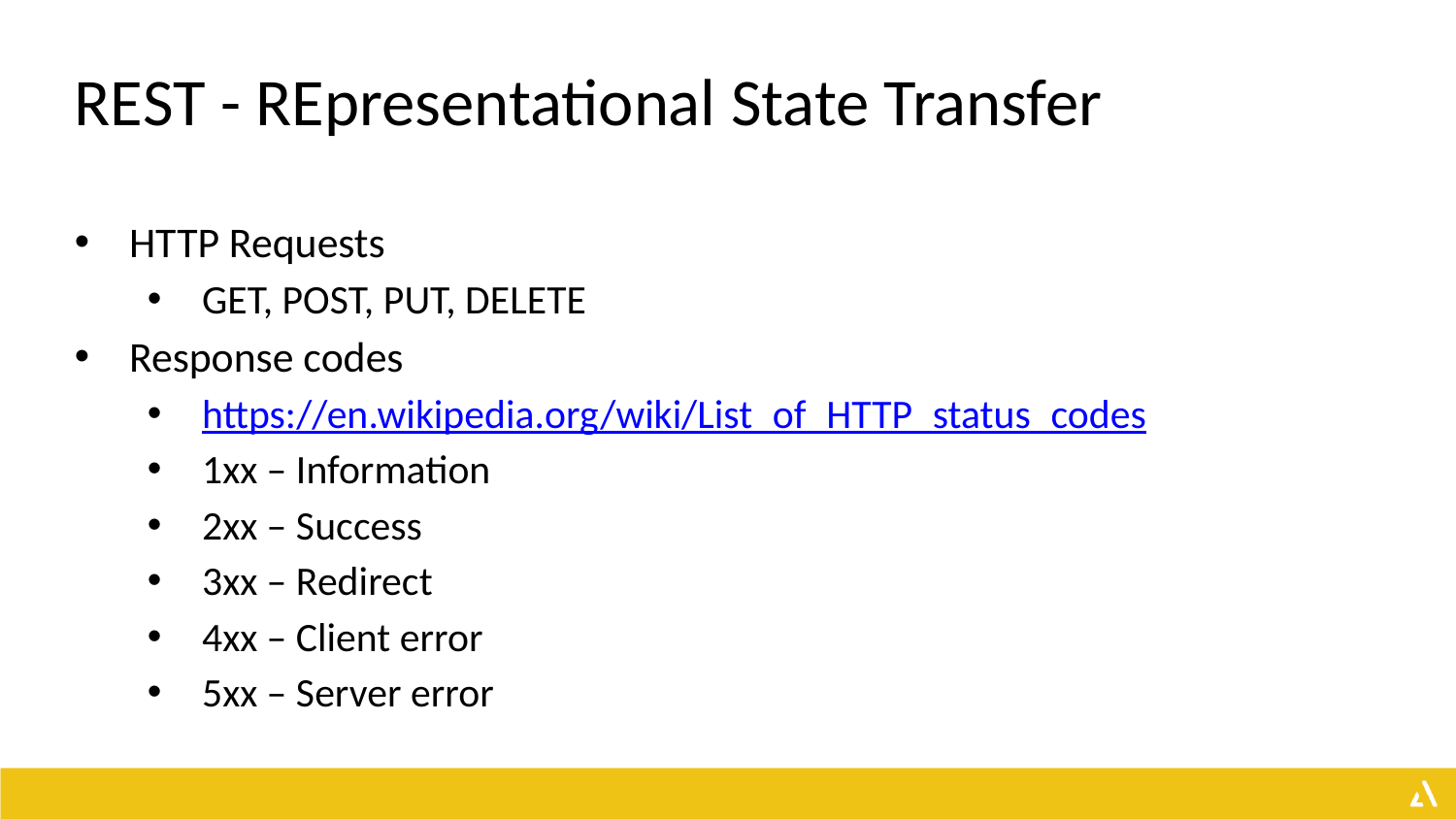

# REST - REpresentational State Transfer
HTTP Requests
GET, POST, PUT, DELETE
Response codes
https://en.wikipedia.org/wiki/List_of_HTTP_status_codes
1xx – Information
2xx – Success
3xx – Redirect
4xx – Client error
5xx – Server error